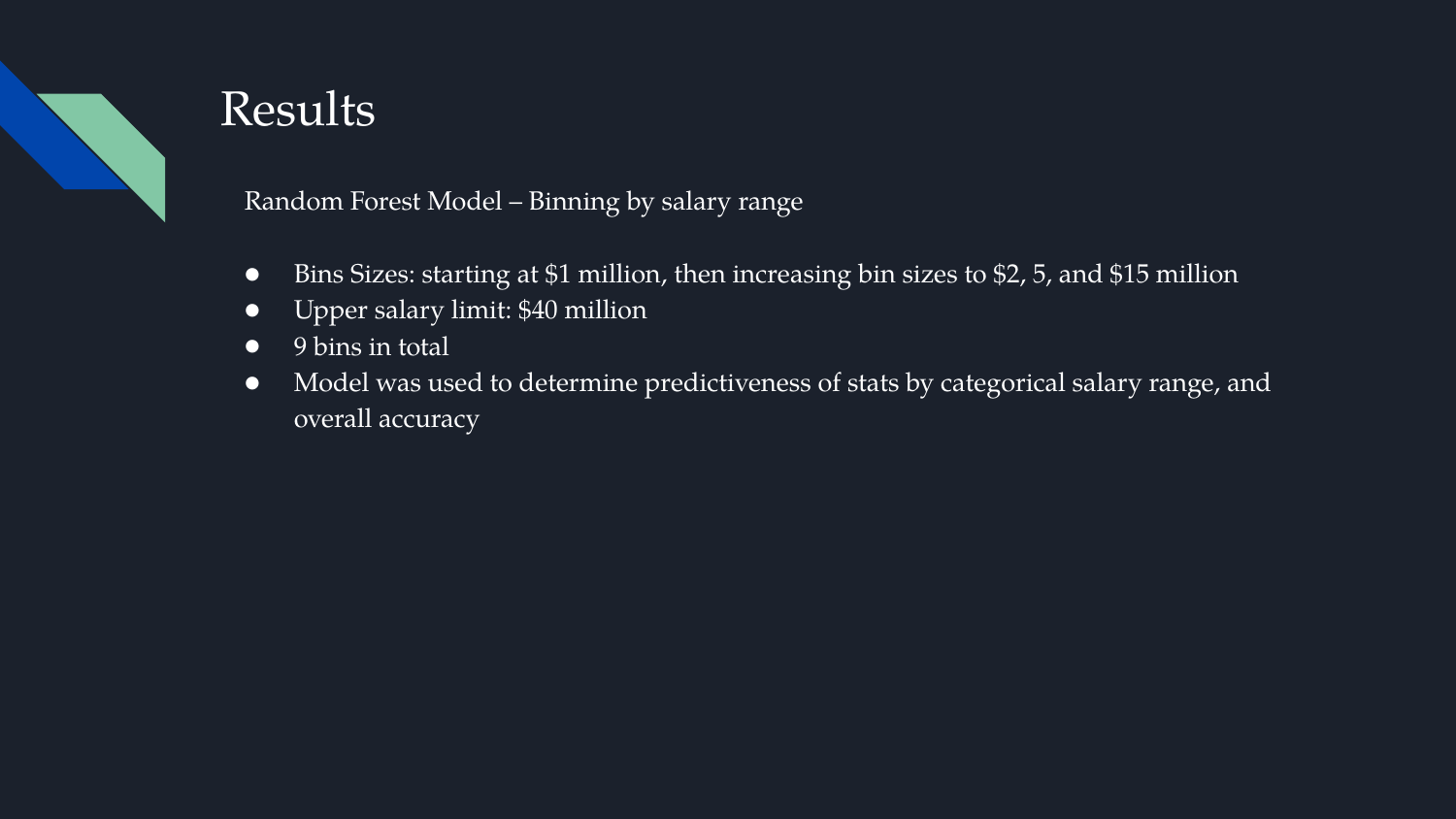

# Results
Random Forest Model – Binning by salary range

Bins Sizes: starting at $1 million, then increasing bin sizes to $2, 5, and $15 million
Upper salary limit: $40 million
9 bins in total
Model was used to determine predictiveness of stats by categorical salary range, and overall accuracy